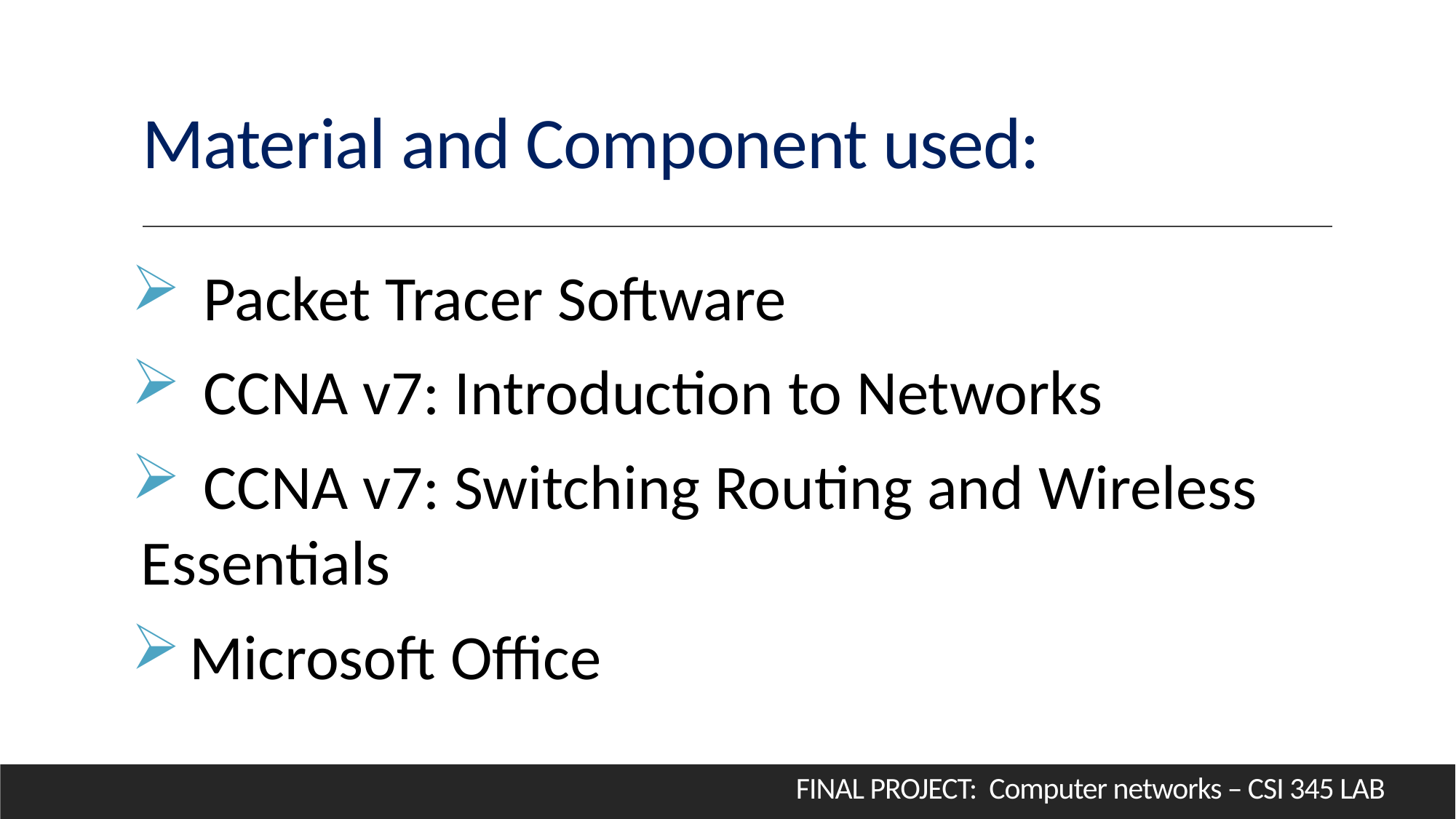

# Material and Component used:
  Packet Tracer Software
  CCNA v7: Introduction to Networks
  CCNA v7: Switching Routing and Wireless Essentials
 Microsoft Office
FINAL PROJECT:  Computer networks – CSI 345 LAB